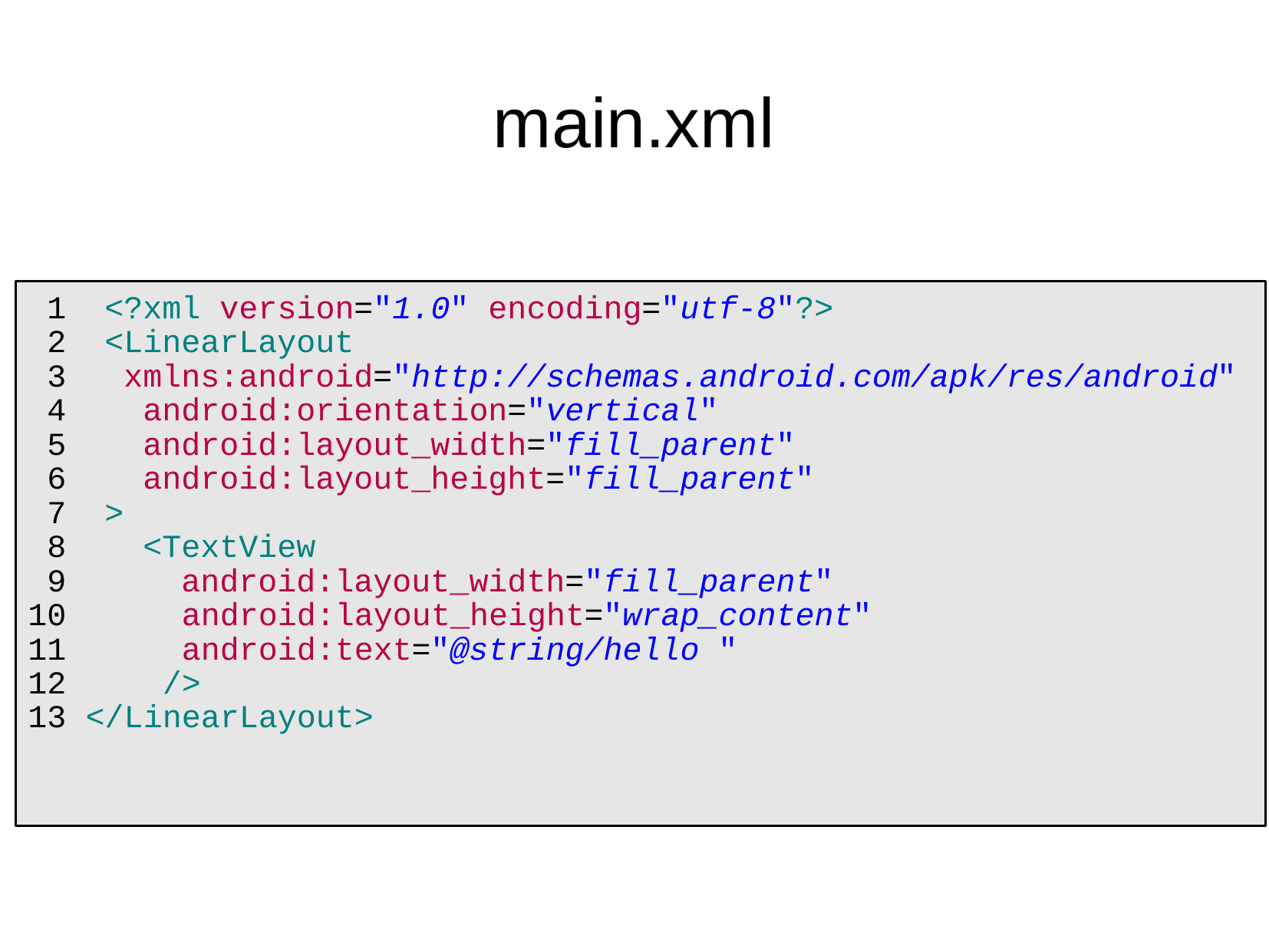

main.xml
 1  <?xml version="1.0" encoding="utf-8"?>
 2  <LinearLayout
 3   xmlns:android="http://schemas.android.com/apk/res/android"
 4    android:orientation="vertical"
 5    android:layout_width="fill_parent"
 6    android:layout_height="fill_parent"
 7  >
 8    <TextView
 9      android:layout_width="fill_parent"
10      android:layout_height="wrap_content"
11      android:text="@string/hello "
12     />
13 </LinearLayout>